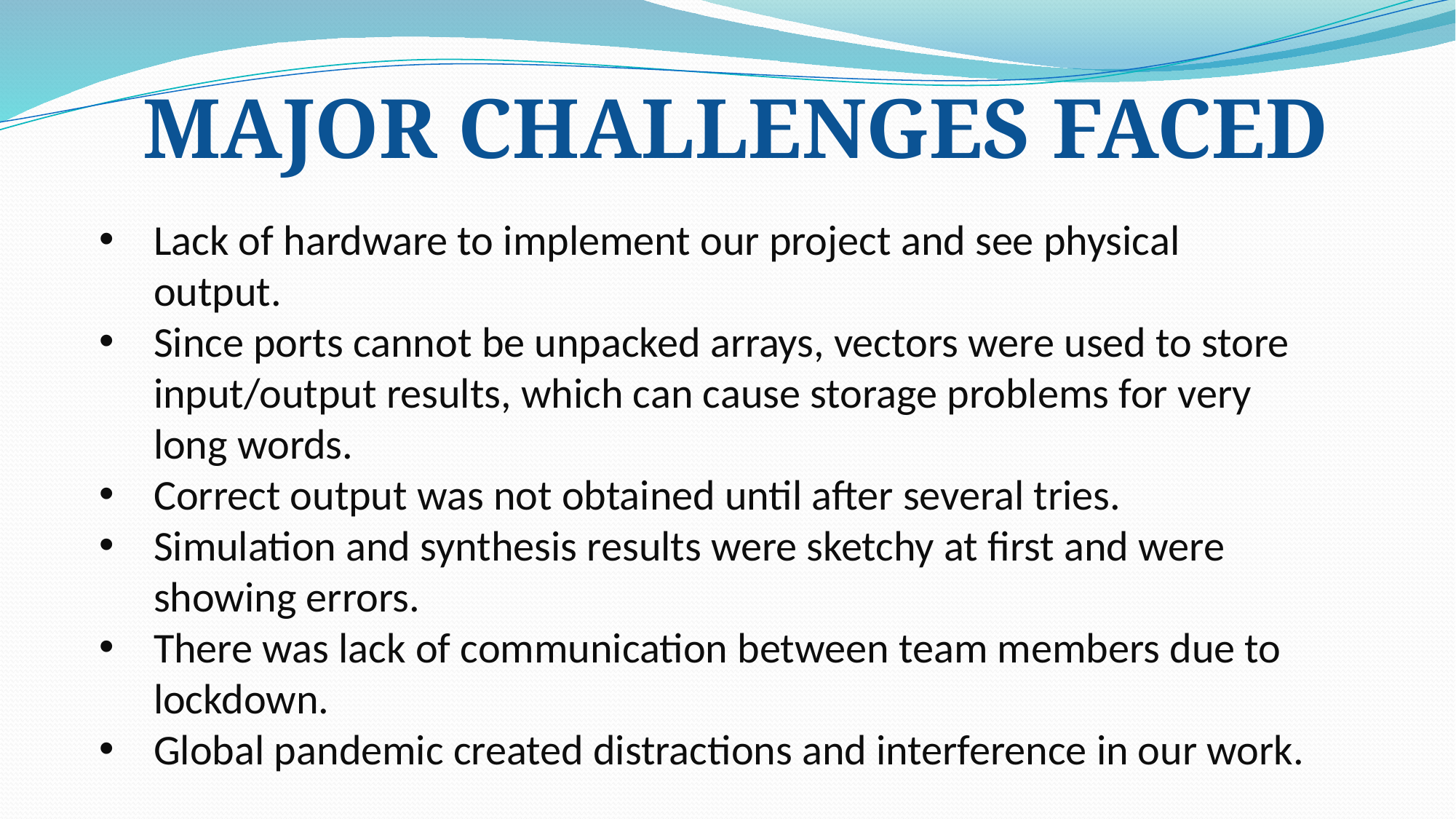

MAJOR CHALLENGES FACED
Lack of hardware to implement our project and see physical output.
Since ports cannot be unpacked arrays, vectors were used to store input/output results, which can cause storage problems for very long words.
Correct output was not obtained until after several tries.
Simulation and synthesis results were sketchy at first and were showing errors.
There was lack of communication between team members due to lockdown.
Global pandemic created distractions and interference in our work.